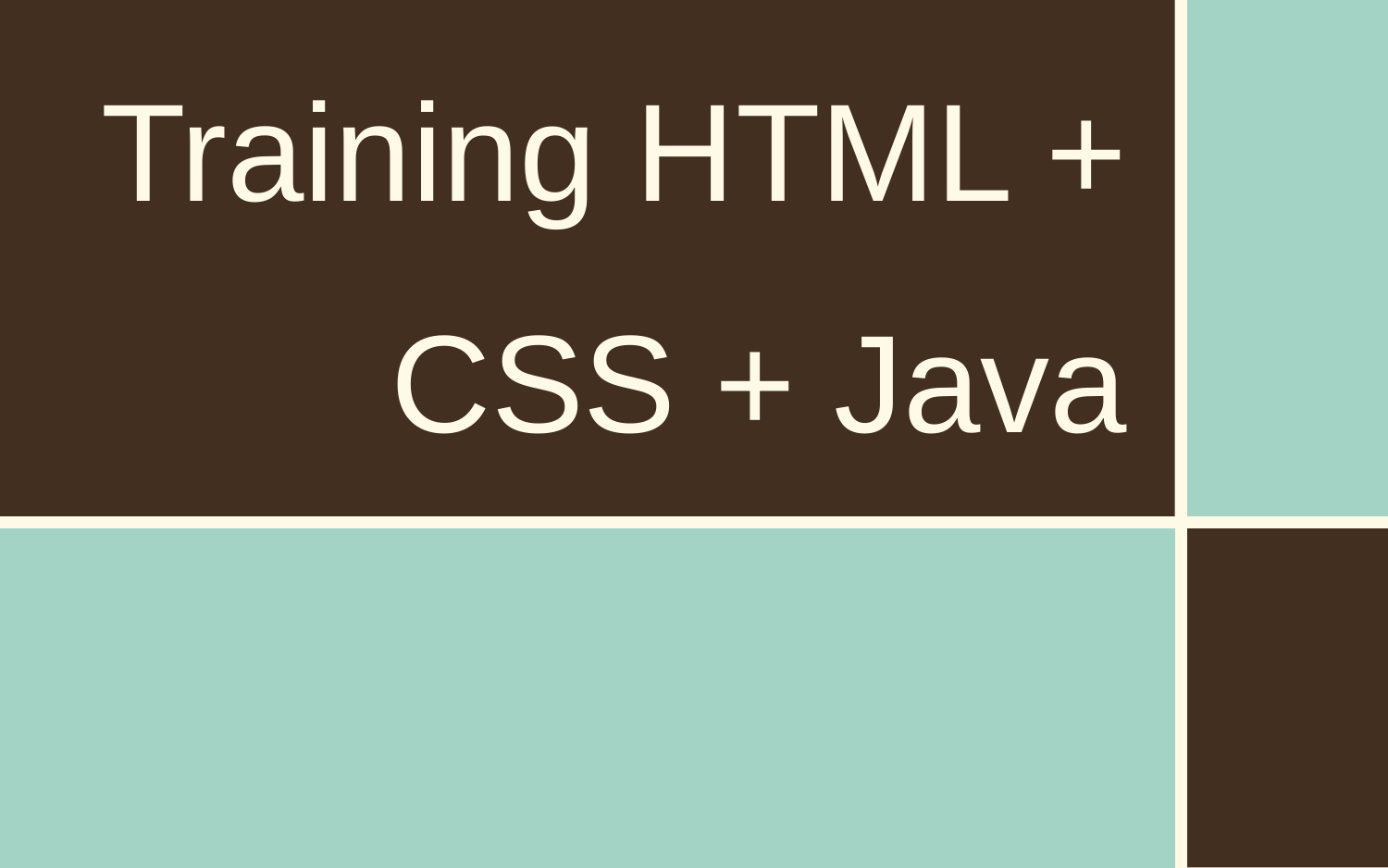

# Training HTML + CSS + Java